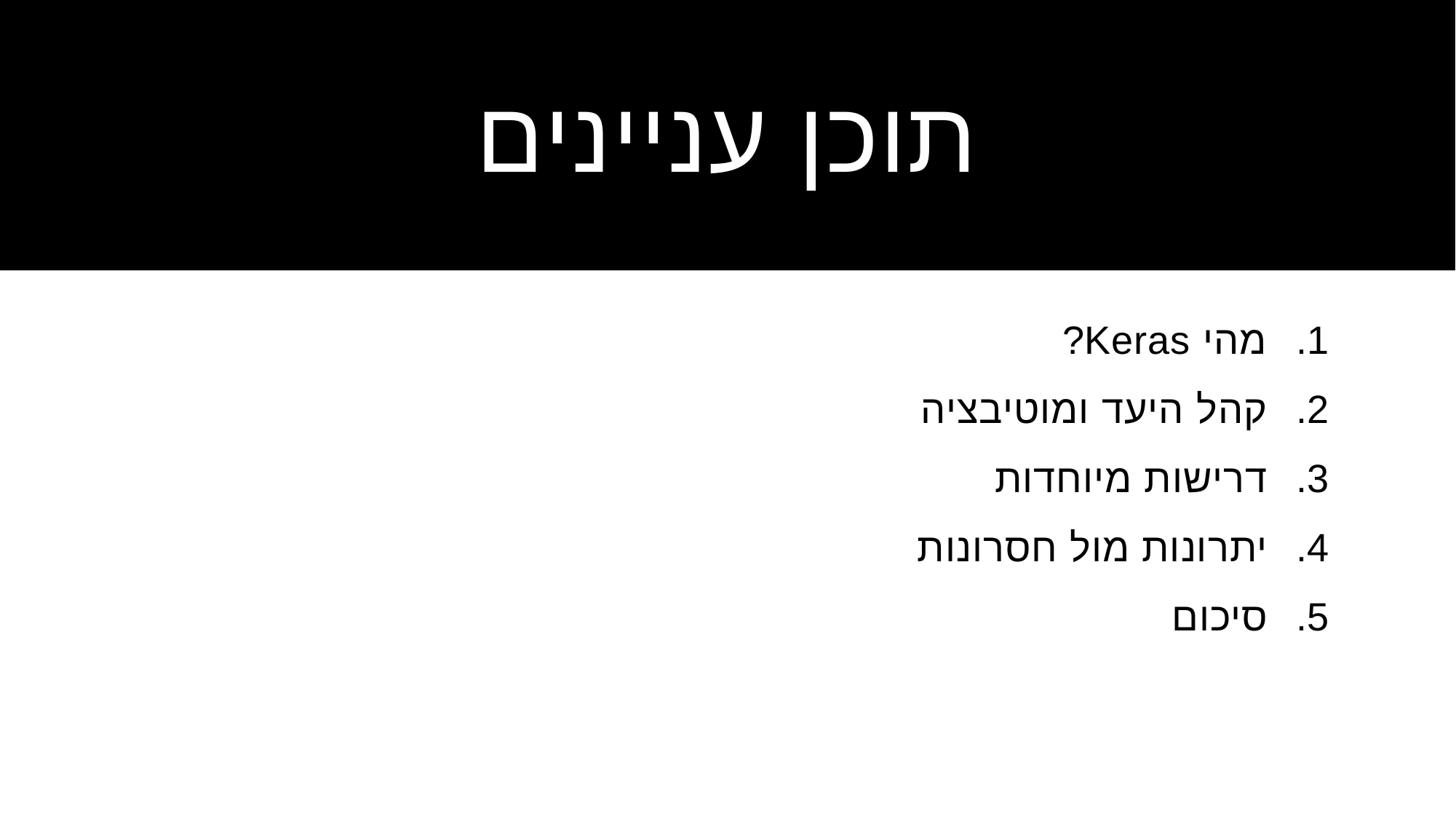

# תוכן עניינים
מהי Keras?
קהל היעד ומוטיבציה
דרישות מיוחדות
יתרונות מול חסרונות
סיכום